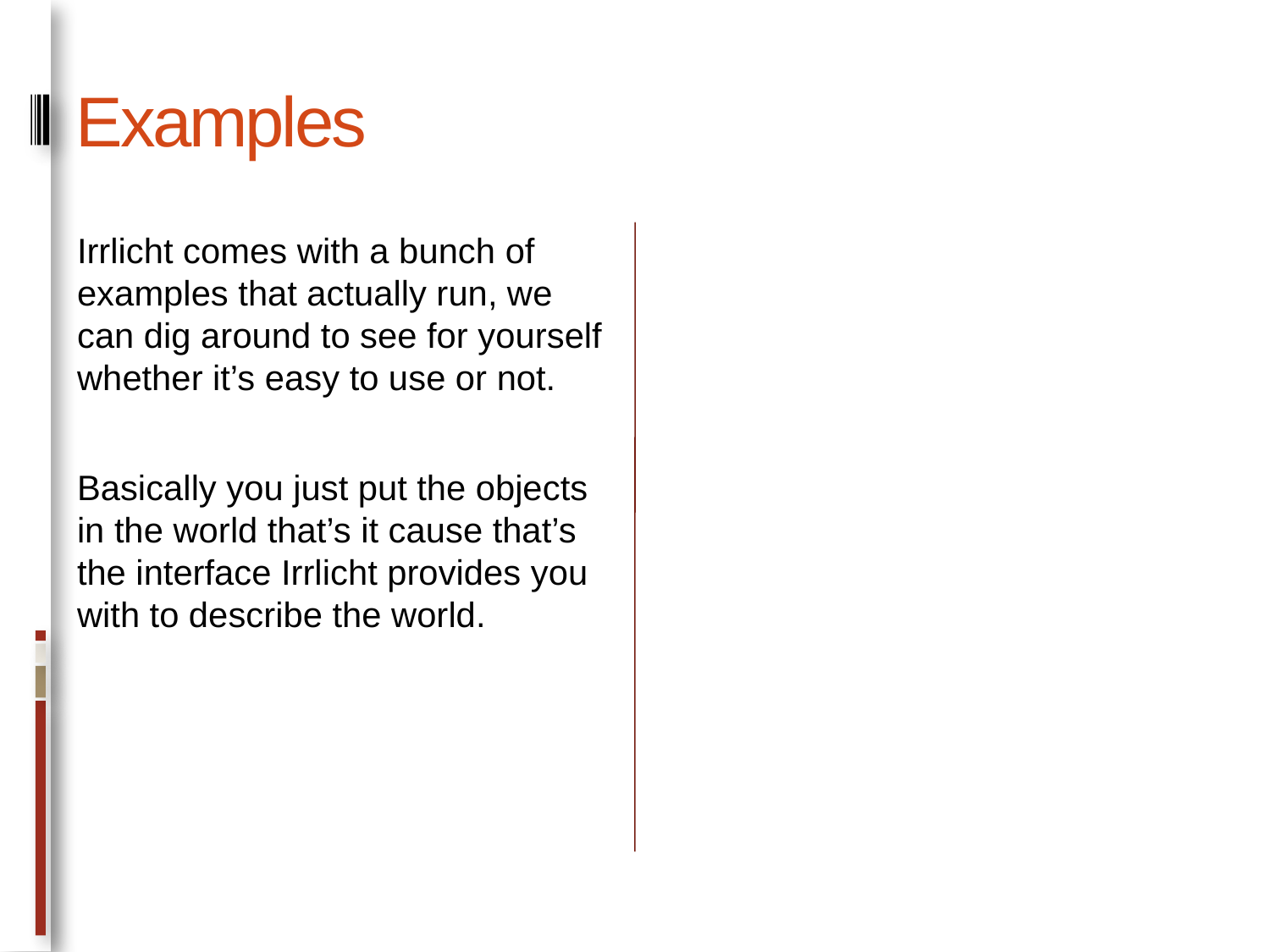

# Examples
Irrlicht comes with a bunch of examples that actually run, we can dig around to see for yourself whether it’s easy to use or not.

Basically you just put the objects in the world that’s it cause that’s the interface Irrlicht provides you with to describe the world.